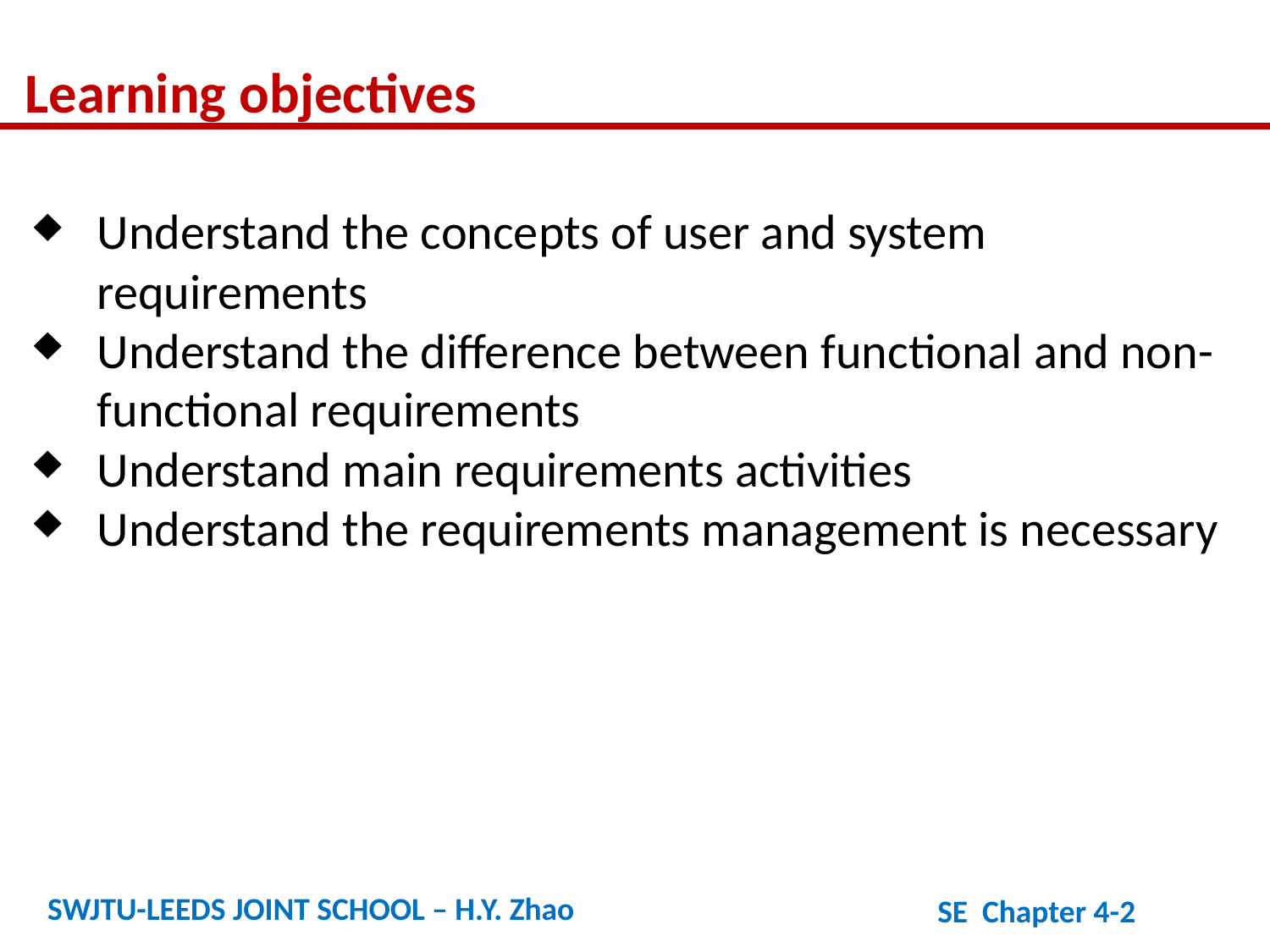

Learning objectives
Understand the concepts of user and system requirements
Understand the difference between functional and non-functional requirements
Understand main requirements activities
Understand the requirements management is necessary
SWJTU-LEEDS JOINT SCHOOL – H.Y. Zhao
SE  Chapter 4-2